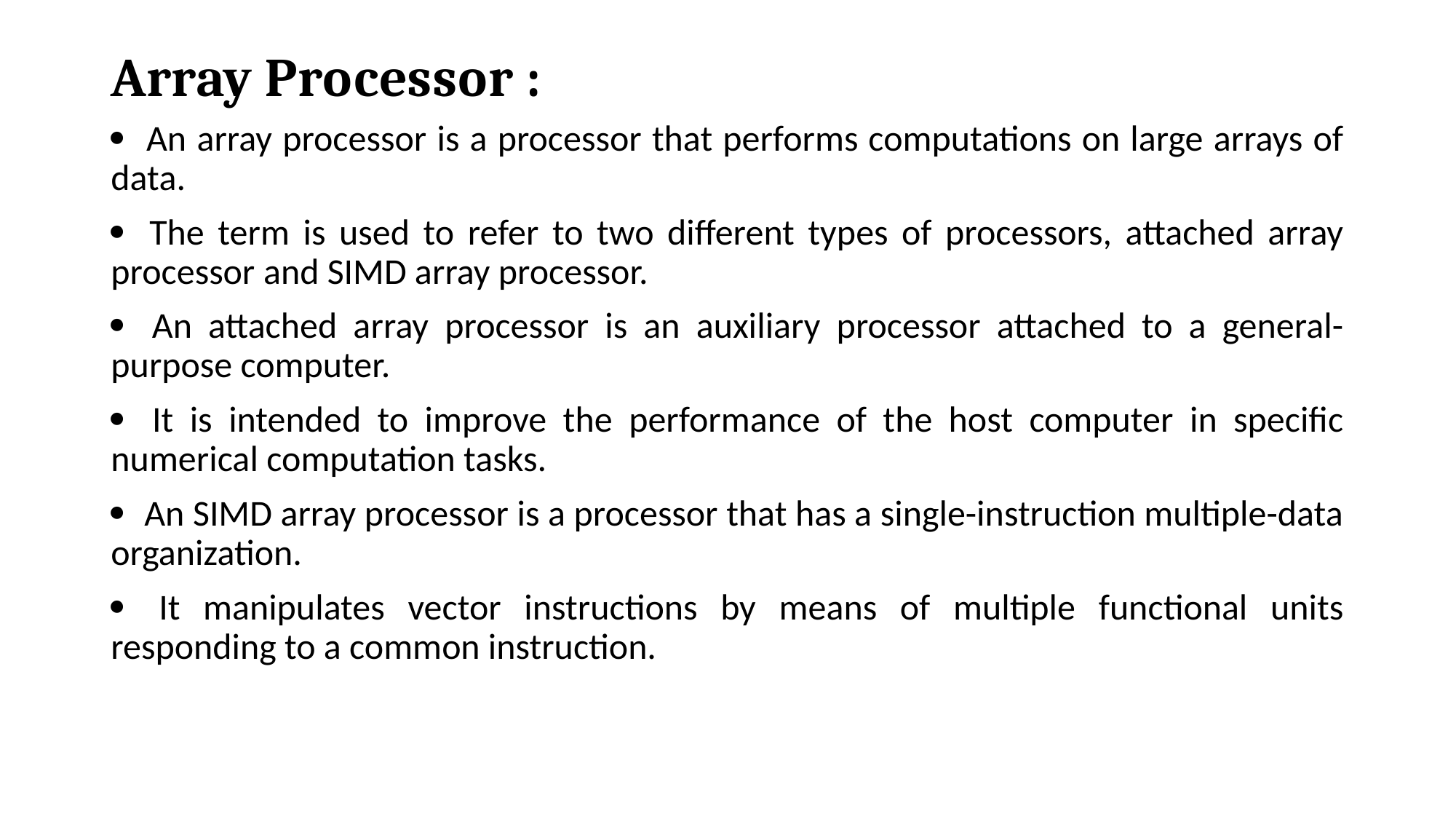

# Array Processor :
• An array processor is a processor that performs computations on large arrays of data.
• The term is used to refer to two different types of processors, attached array processor and SIMD array processor.
• An attached array processor is an auxiliary processor attached to a general-purpose computer.
• It is intended to improve the performance of the host computer in specific numerical computation tasks.
• An SIMD array processor is a processor that has a single-instruction multiple-data organization.
• It manipulates vector instructions by means of multiple functional units responding to a common instruction.